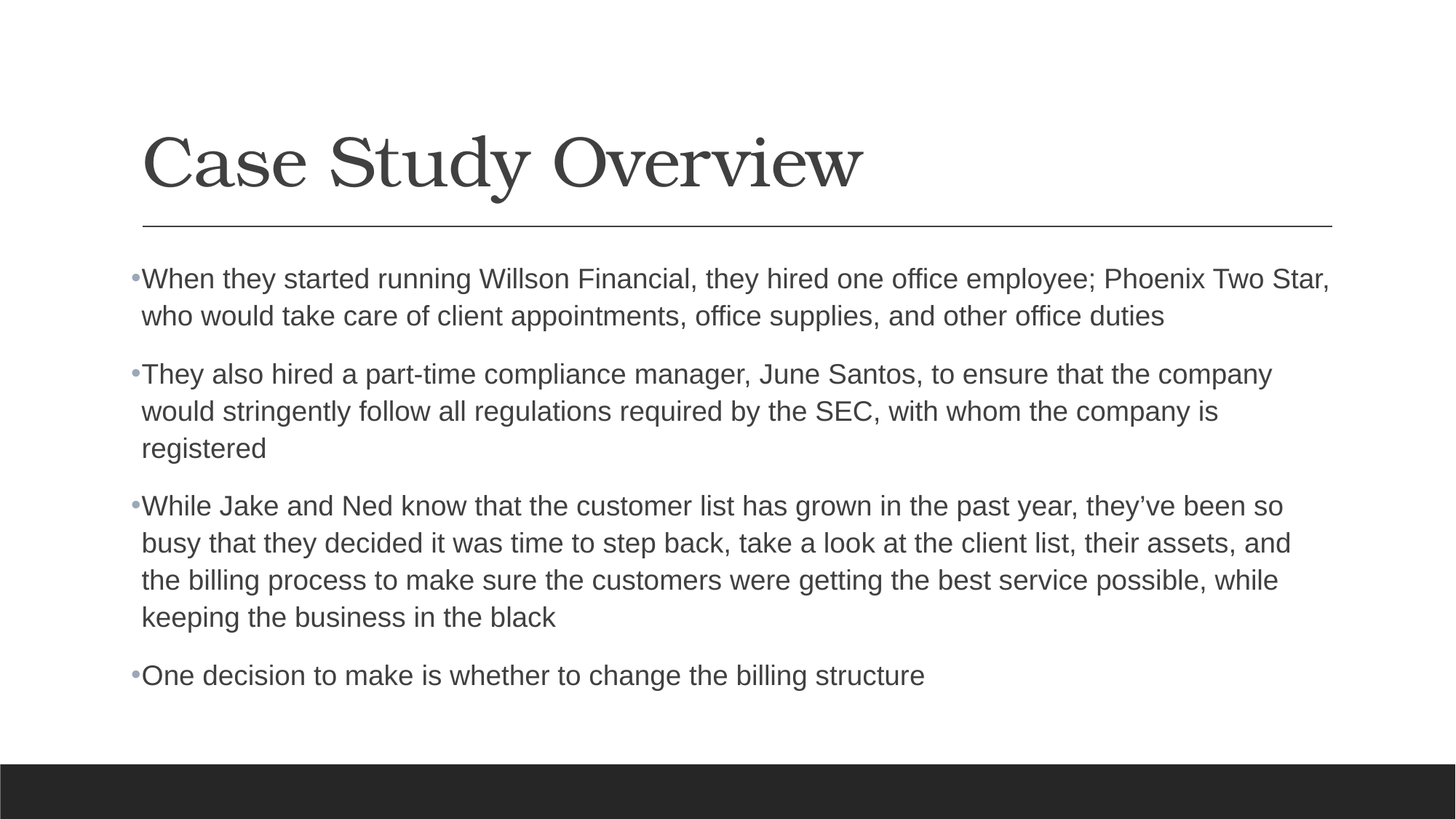

# Case Study Overview
When they started running Willson Financial, they hired one office employee; Phoenix Two Star, who would take care of client appointments, office supplies, and other office duties
They also hired a part-time compliance manager, June Santos, to ensure that the company would stringently follow all regulations required by the SEC, with whom the company is registered
While Jake and Ned know that the customer list has grown in the past year, they’ve been so busy that they decided it was time to step back, take a look at the client list, their assets, and the billing process to make sure the customers were getting the best service possible, while keeping the business in the black
One decision to make is whether to change the billing structure